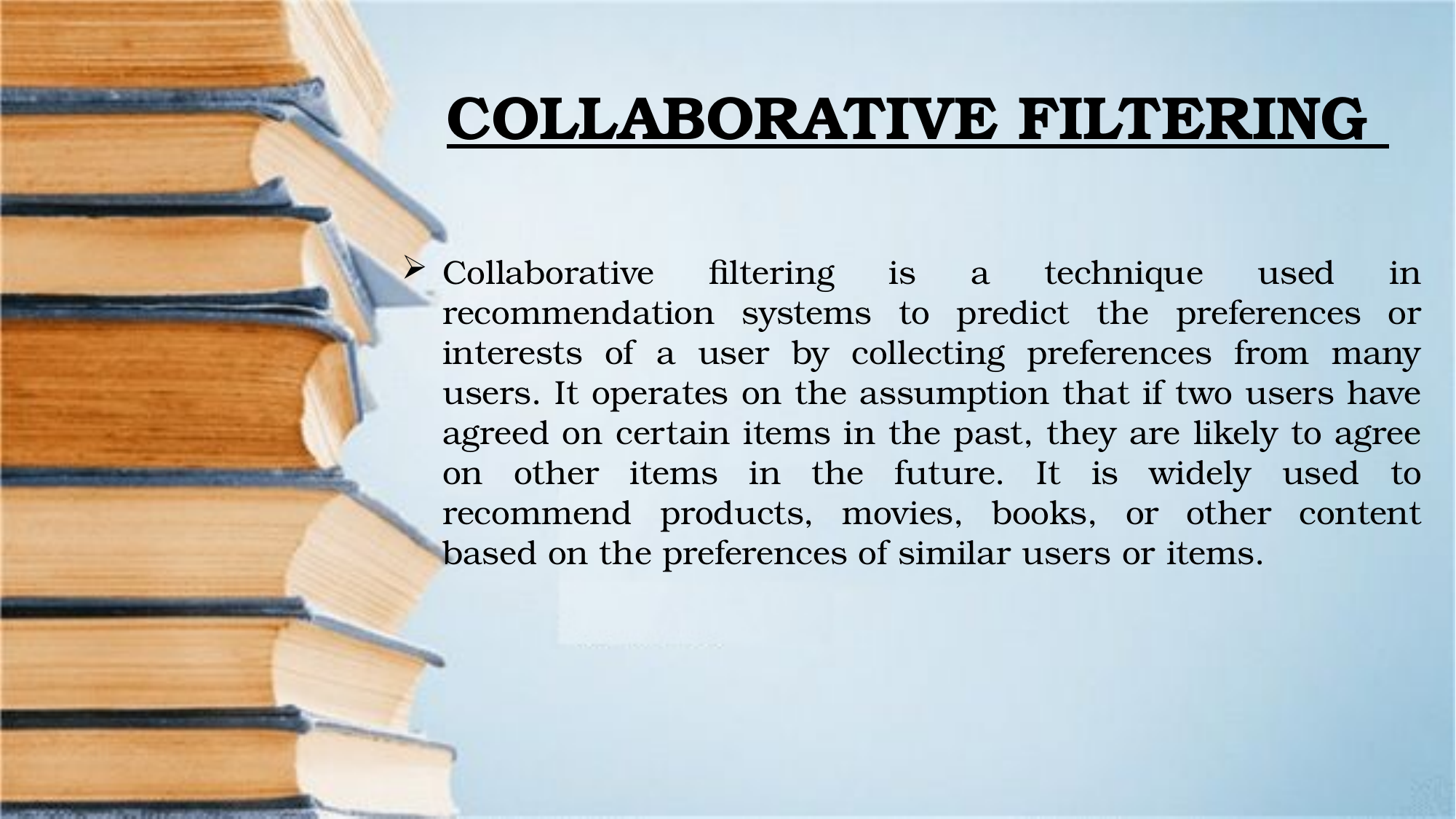

COLLABORATIVE FILTERING
Collaborative filtering is a technique used in recommendation systems to predict the preferences or interests of a user by collecting preferences from many users. It operates on the assumption that if two users have agreed on certain items in the past, they are likely to agree on other items in the future. It is widely used to recommend products, movies, books, or other content based on the preferences of similar users or items.